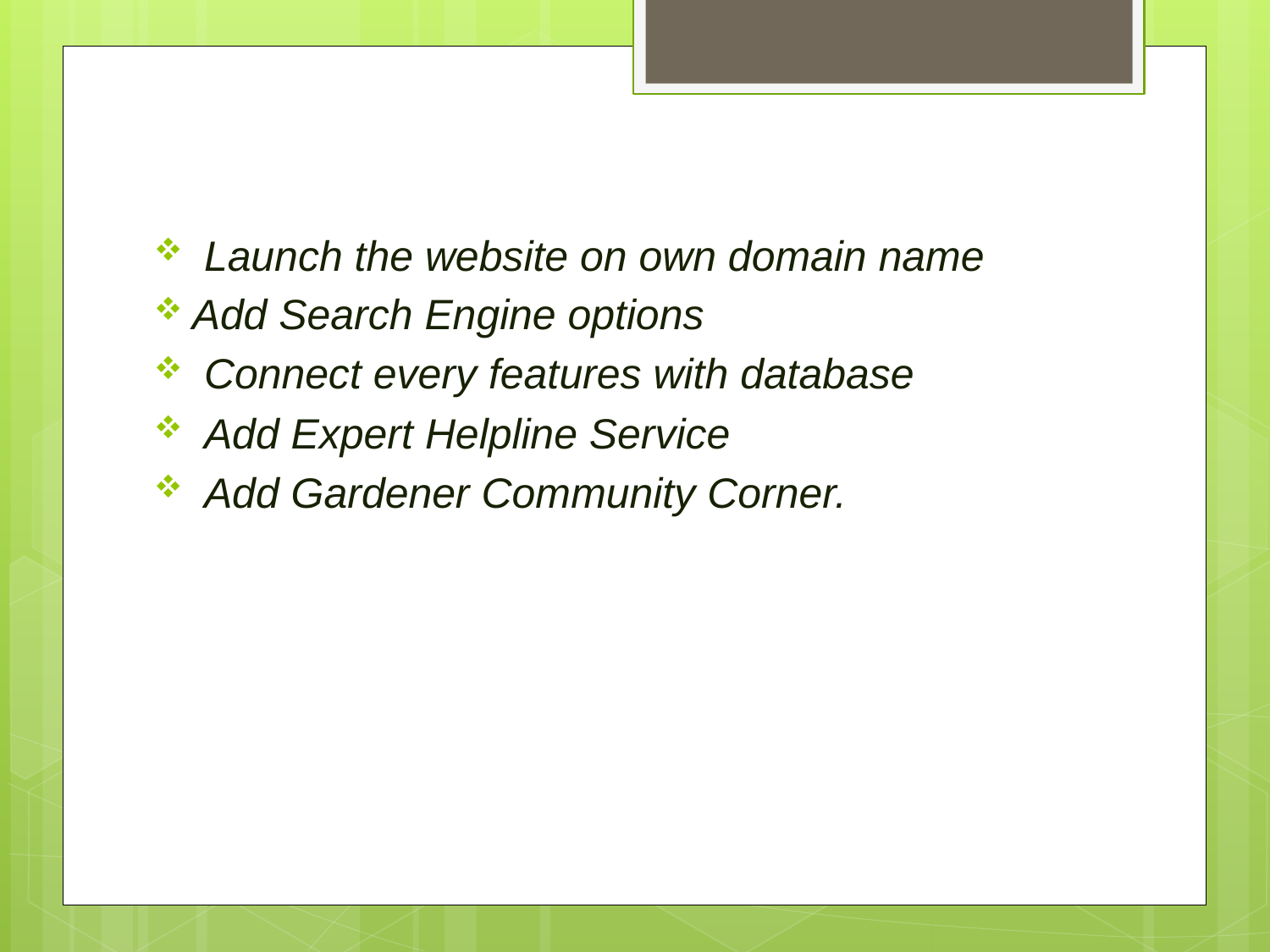

Launch the website on own domain name
Add Search Engine options
 Connect every features with database
 Add Expert Helpline Service
 Add Gardener Community Corner.